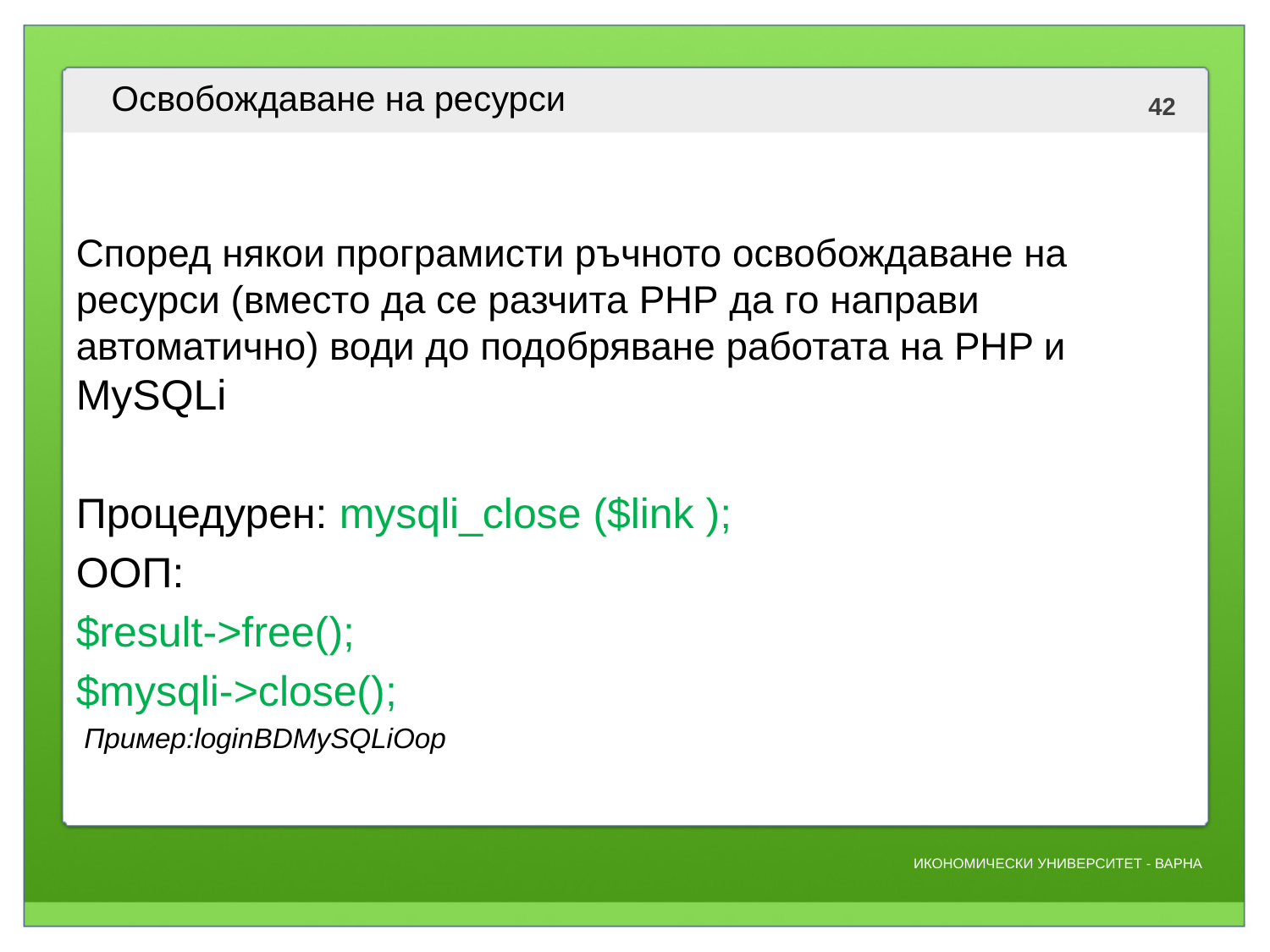

# Освобождаване на ресурси
Според някои програмисти ръчното освобождаване на ресурси (вместо да се разчита PHP да го направи автоматично) води до подобряване работата на PHP и MySQLi

Процедурен: mysqli_close ($link );
ООП:
$result->free();
$mysqli->close();
Пример:loginBDMySQLiOop